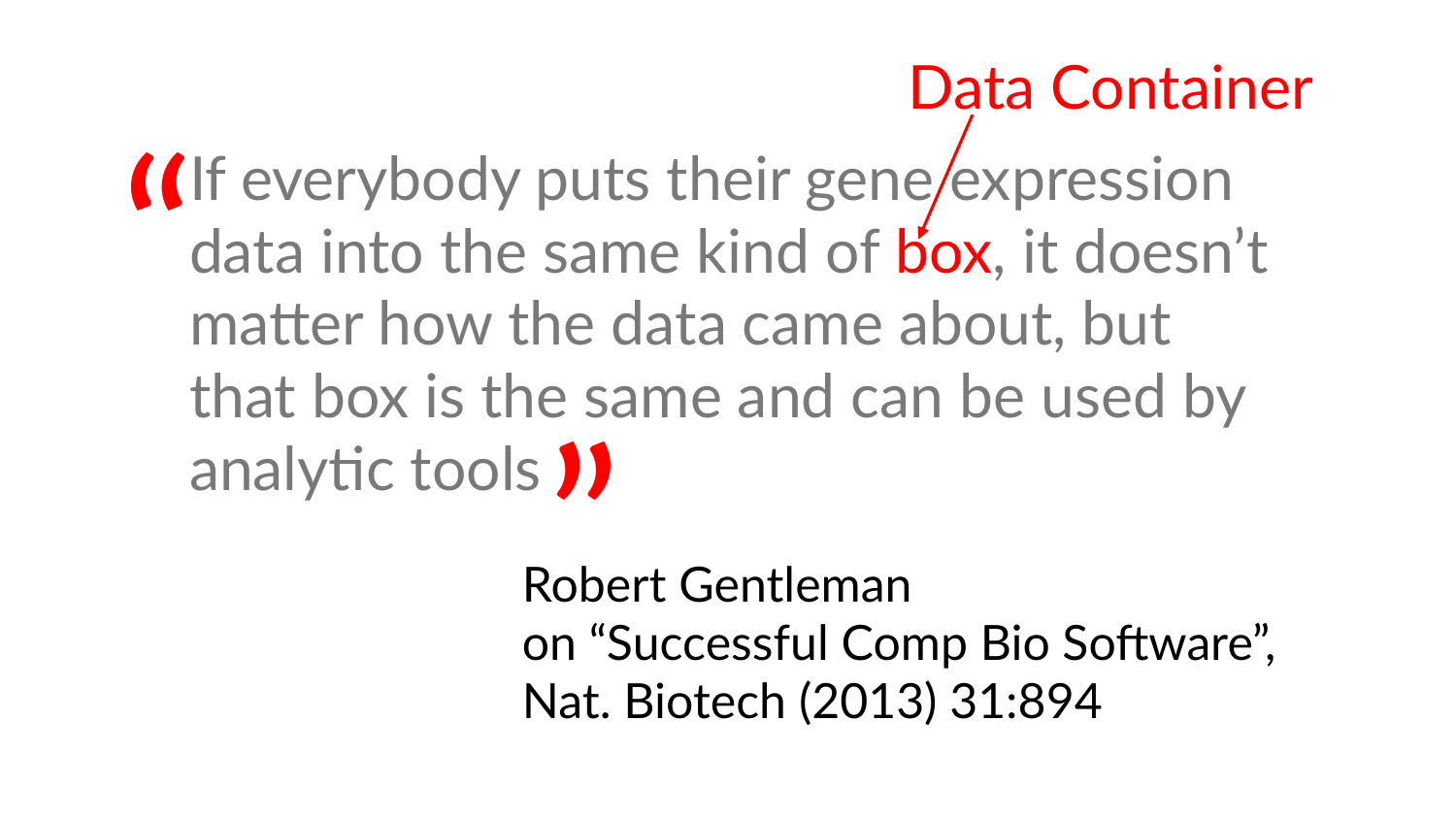

Data Container
“
If everybody puts their gene expression data into the same kind of box, it doesn’t matter how the data came about, but that box is the same and can be used by analytic tools
”
Robert Gentleman
on “Successful Comp Bio Software”,
Nat. Biotech (2013) 31:894